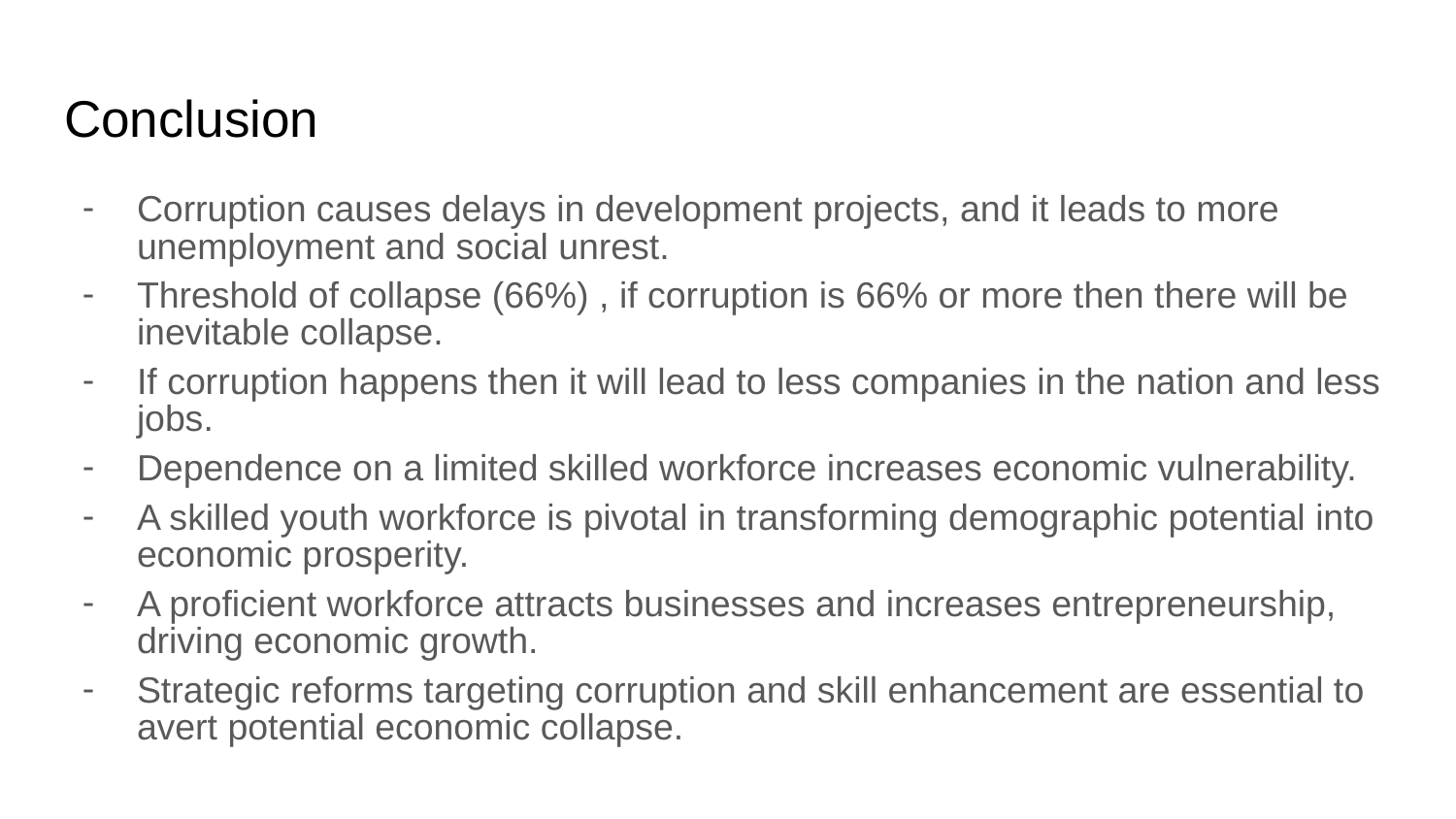

# Conclusion
Corruption causes delays in development projects, and it leads to more unemployment and social unrest.
Threshold of collapse (66%) , if corruption is 66% or more then there will be inevitable collapse.
If corruption happens then it will lead to less companies in the nation and less jobs.
Dependence on a limited skilled workforce increases economic vulnerability.
A skilled youth workforce is pivotal in transforming demographic potential into economic prosperity.
A proficient workforce attracts businesses and increases entrepreneurship, driving economic growth.
Strategic reforms targeting corruption and skill enhancement are essential to avert potential economic collapse.